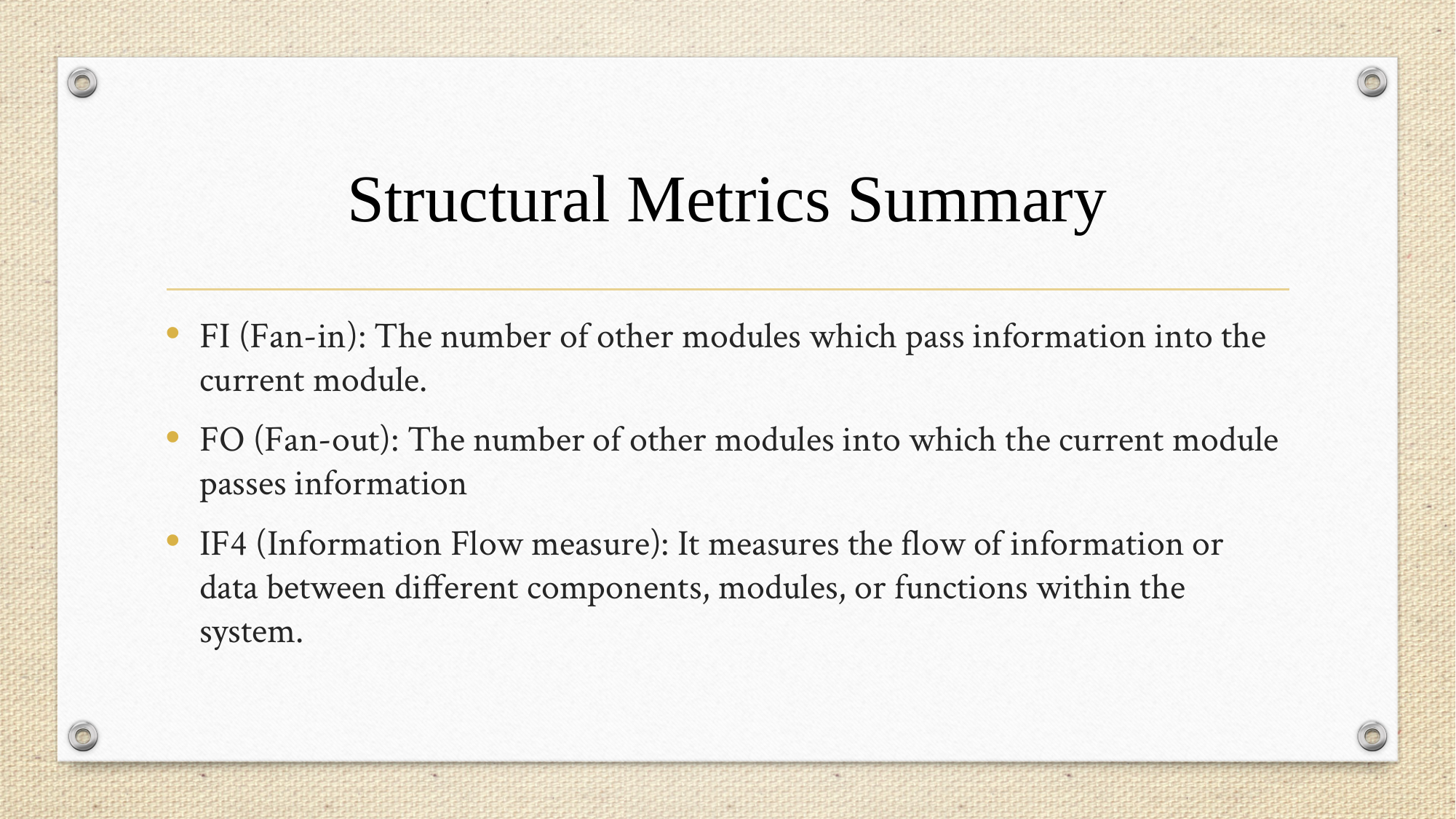

# Structural Metrics Summary
FI (Fan-in): The number of other modules which pass information into the current module.
FO (Fan-out): The number of other modules into which the current module passes information
IF4 (Information Flow measure): It measures the flow of information or data between different components, modules, or functions within the system.